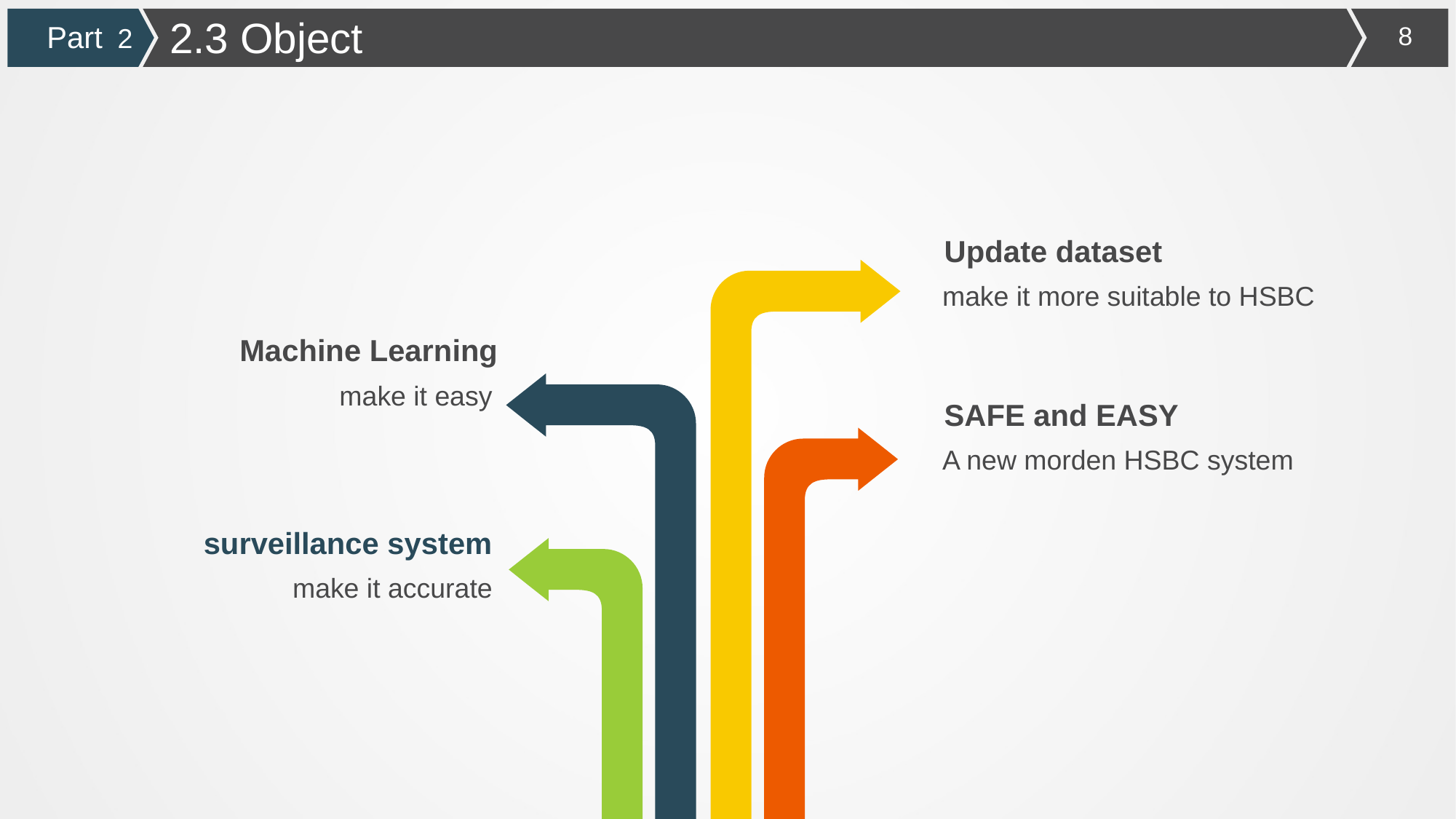

2.3 Object
Part  2
Update dataset

make it more suitable to HSBC
Machine Learning
make it easy

SAFE and EASY

A new morden HSBC system
surveillance system

make it accurate